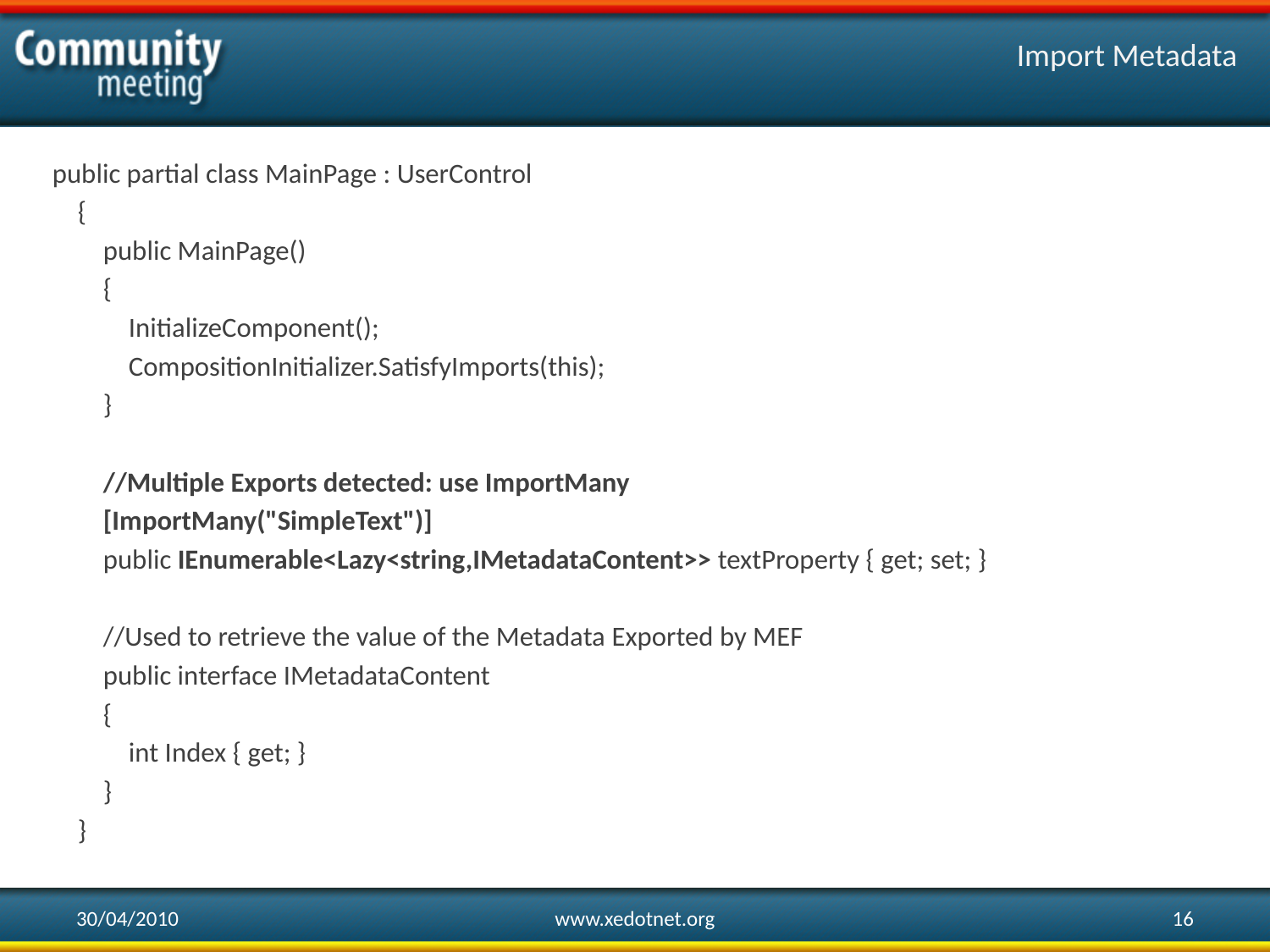

# Import Metadata
public partial class MainPage : UserControl
    {
        public MainPage()
        {
            InitializeComponent();
            CompositionInitializer.SatisfyImports(this);
        }

        //Multiple Exports detected: use ImportMany
        [ImportMany("SimpleText")]
        public IEnumerable<Lazy<string,IMetadataContent>> textProperty { get; set; }

        //Used to retrieve the value of the Metadata Exported by MEF
        public interface IMetadataContent
        {
            int Index { get; }
        }
    }
30/04/2010
www.xedotnet.org
16